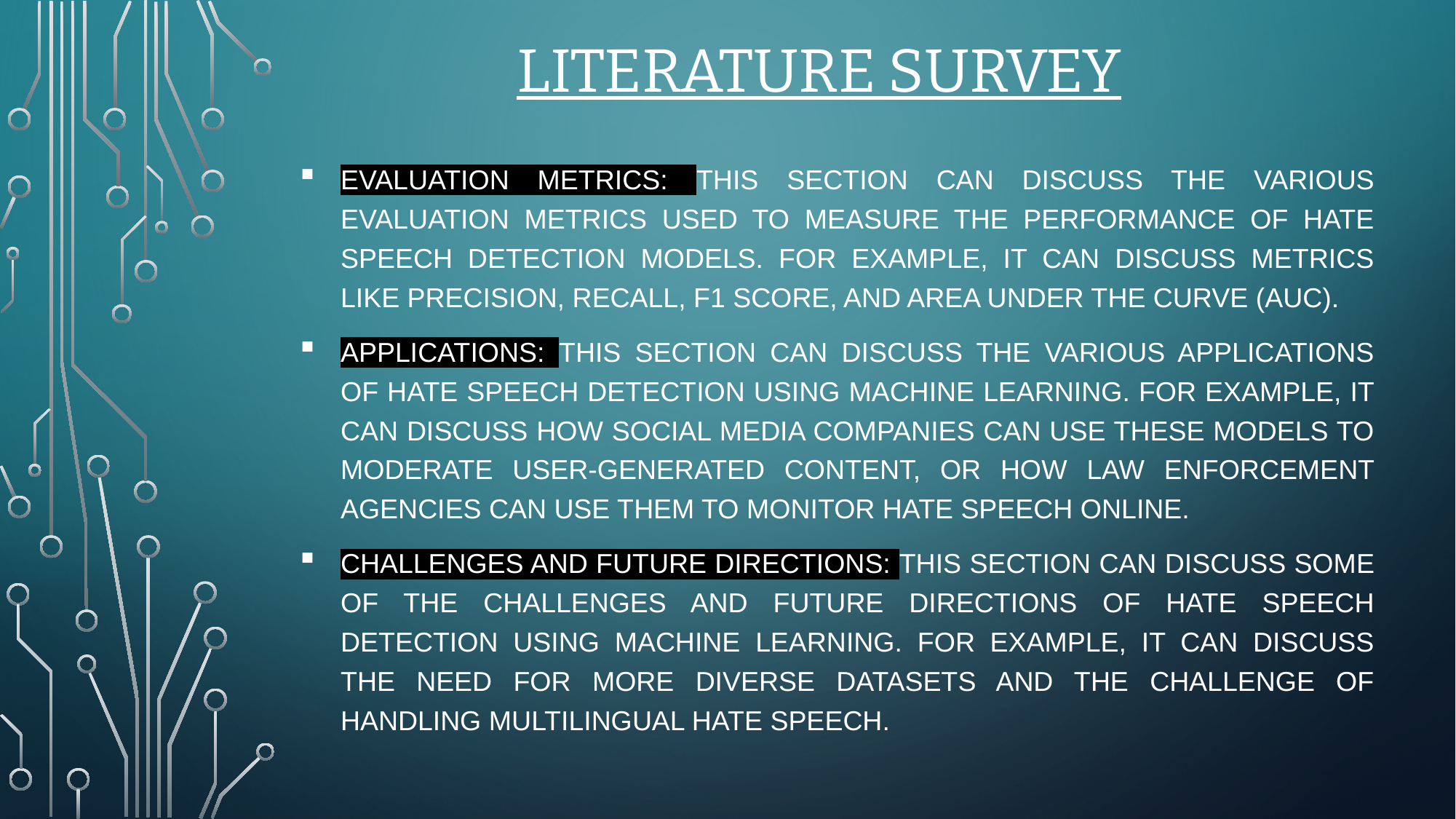

# Literature survey
Evaluation Metrics: This section can discuss the various evaluation metrics used to measure the performance of hate speech detection models. For example, it can discuss metrics like precision, recall, F1 score, and Area Under the Curve (AUC).
Applications: This section can discuss the various applications of hate speech detection using machine learning. For example, it can discuss how social media companies can use these models to moderate user-generated content, or how law enforcement agencies can use them to monitor hate speech online.
Challenges and Future Directions: This section can discuss some of the challenges and future directions of hate speech detection using machine learning. For example, it can discuss the need for more diverse datasets and the challenge of handling multilingual hate speech.